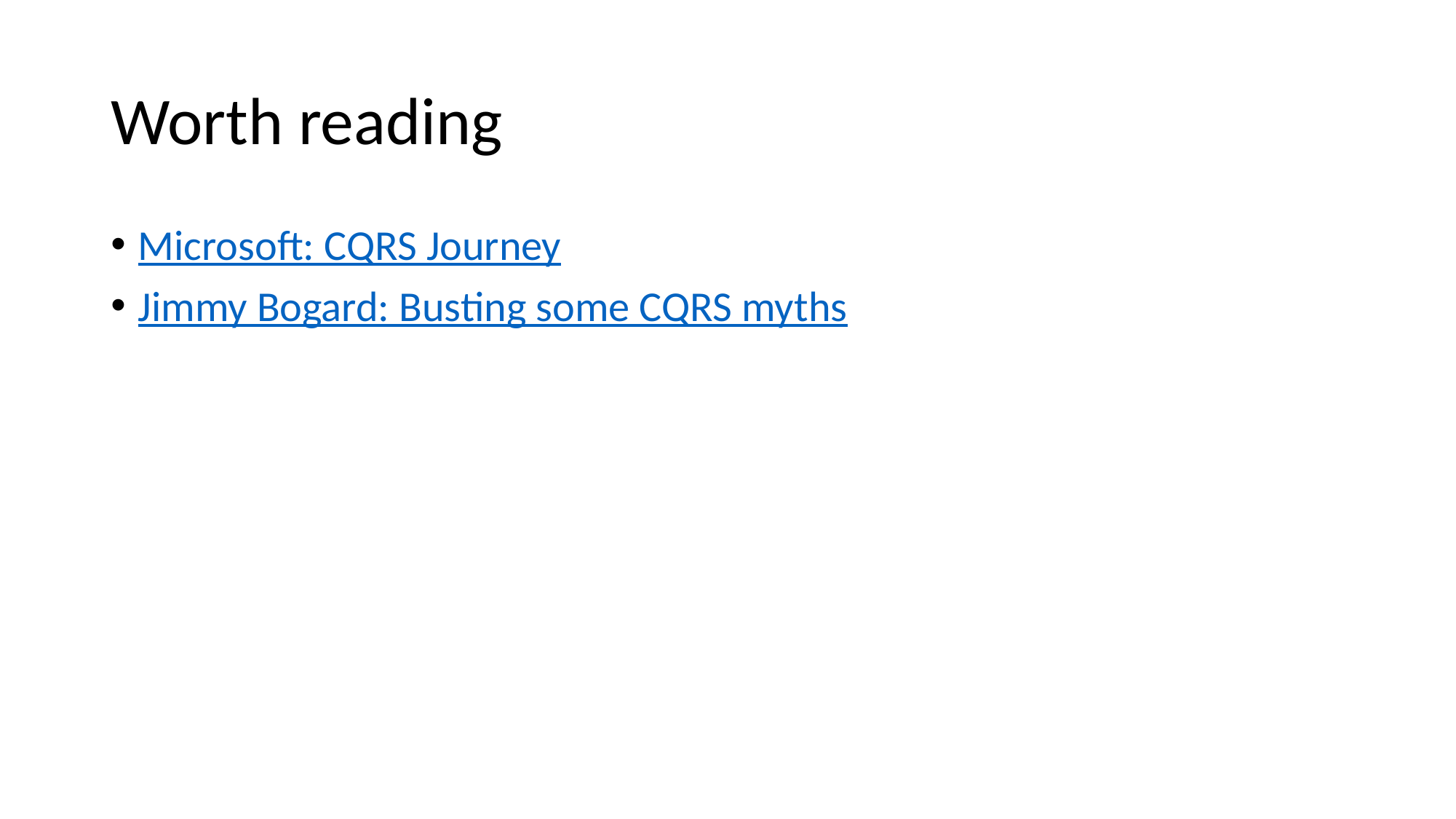

# Worth reading
Microsoft: CQRS Journey
Jimmy Bogard: Busting some CQRS myths